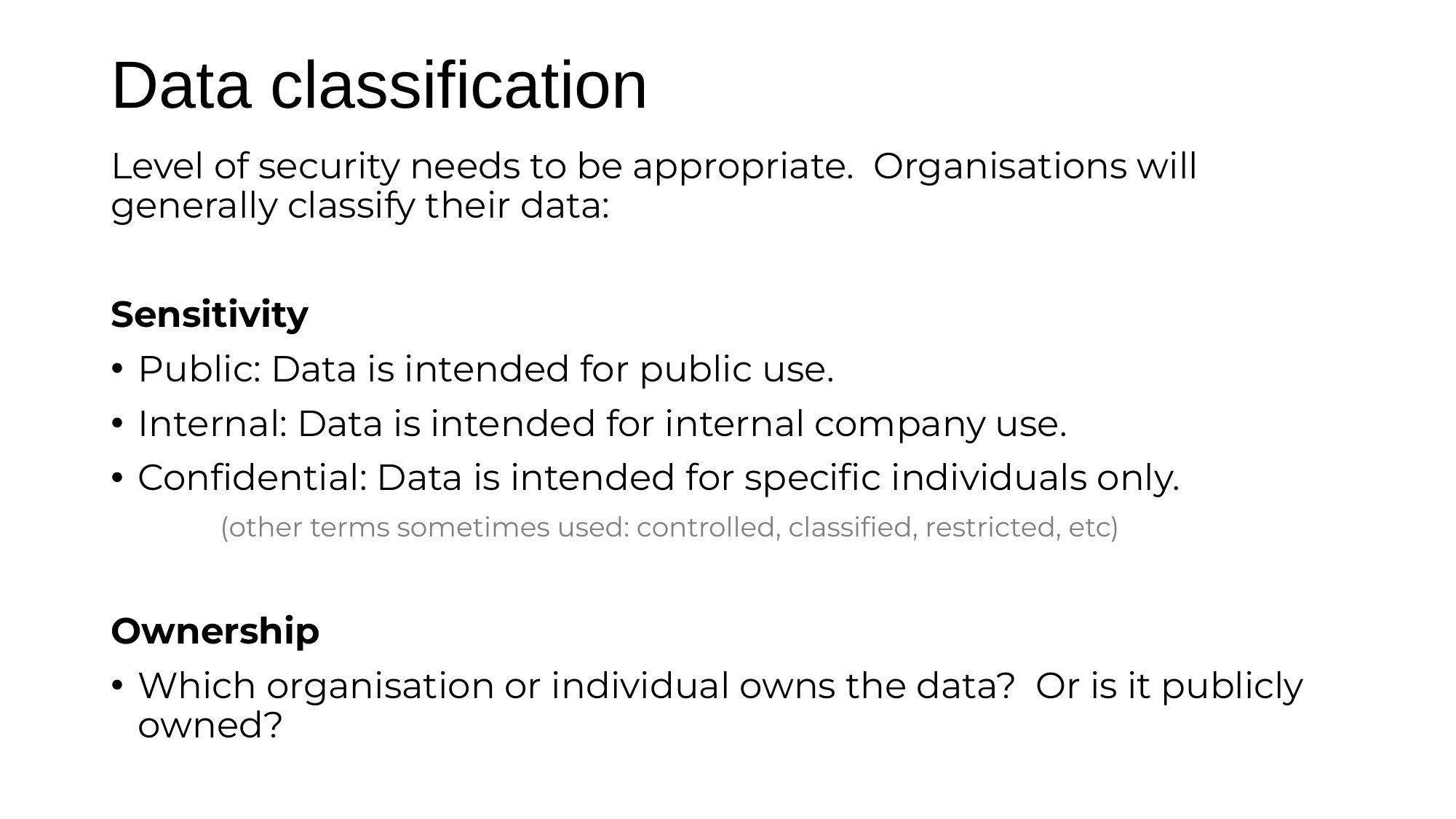

# Data classification
Level of security needs to be appropriate.  Organisations will generally classify their data:

Sensitivity
Public: Data is intended for public use.
Internal: Data is intended for internal company use.
Confidential: Data is intended for specific individuals only.
 	(other terms sometimes used: controlled, classified, restricted, etc)

Ownership
Which organisation or individual owns the data?  Or is it publicly owned?